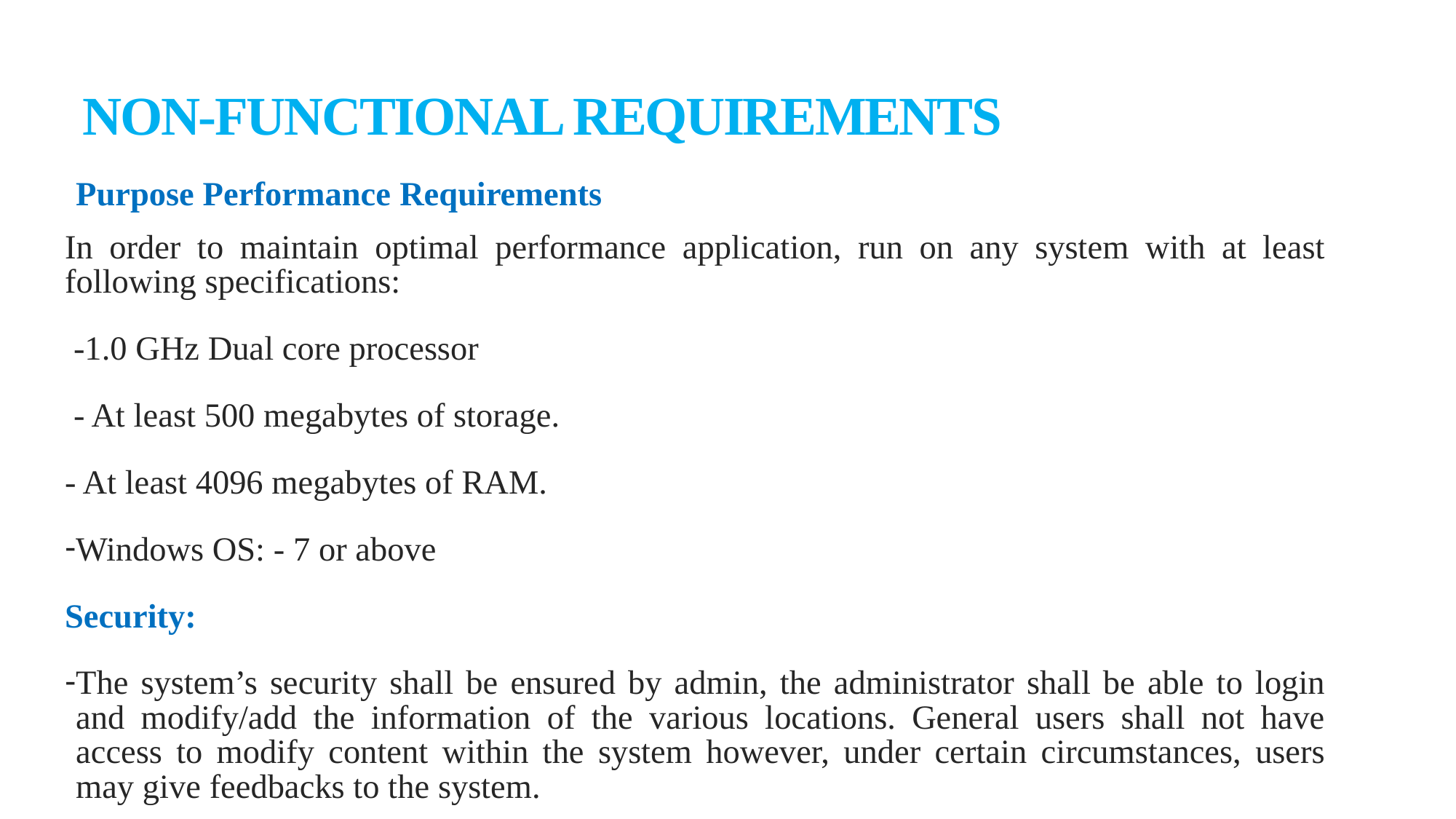

# NON-FUNCTIONAL REQUIREMENTS
Purpose Performance Requirements
In order to maintain optimal performance application, run on any system with at least following specifications:
 -1.0 GHz Dual core processor
 - At least 500 megabytes of storage.
- At least 4096 megabytes of RAM.
Windows OS: - 7 or above
Security:
The system’s security shall be ensured by admin, the administrator shall be able to login and modify/add the information of the various locations. General users shall not have access to modify content within the system however, under certain circumstances, users may give feedbacks to the system.